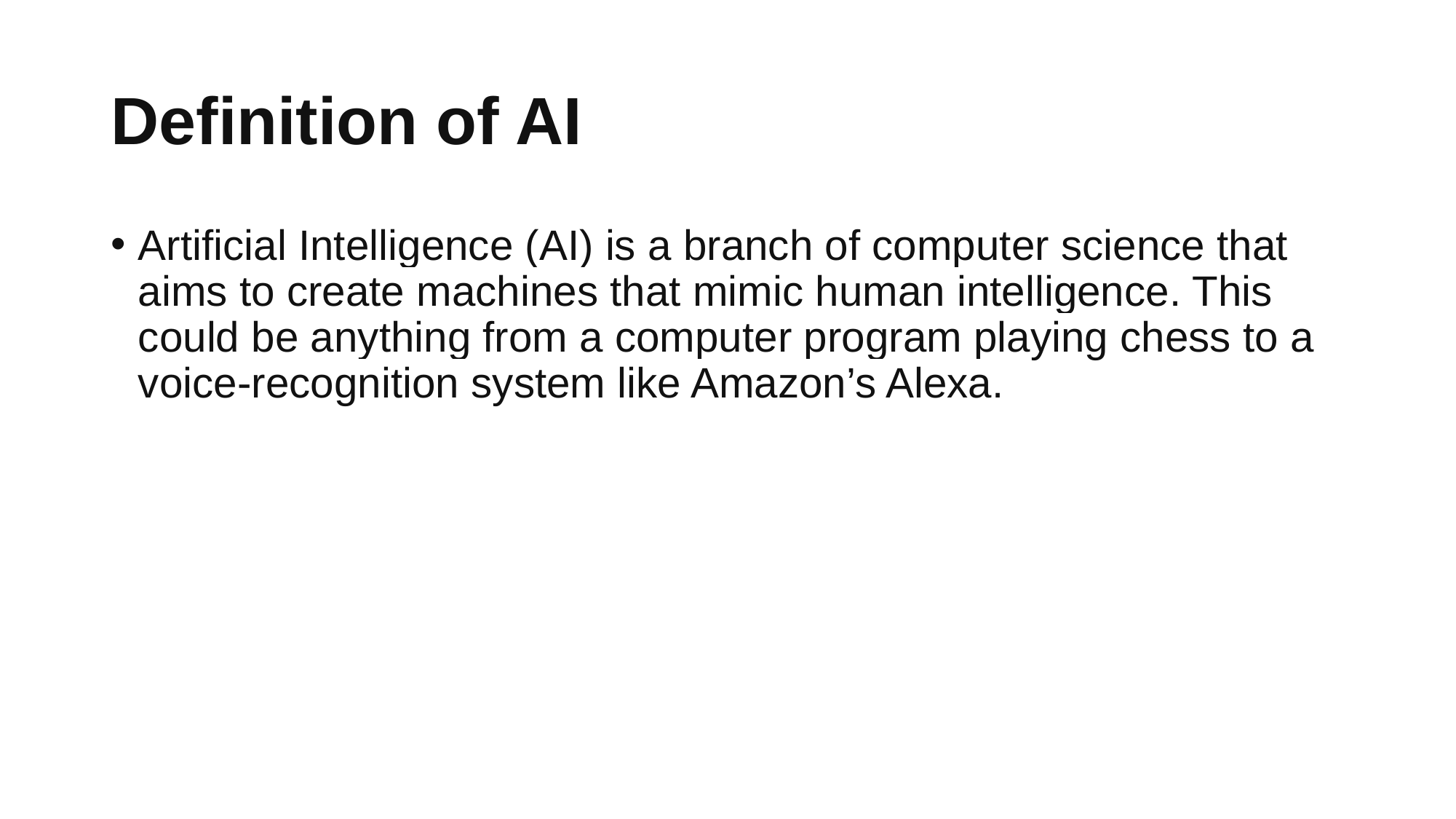

# Definition of AI
Artificial Intelligence (AI) is a branch of computer science that aims to create machines that mimic human intelligence. This could be anything from a computer program playing chess to a voice-recognition system like Amazon’s Alexa.